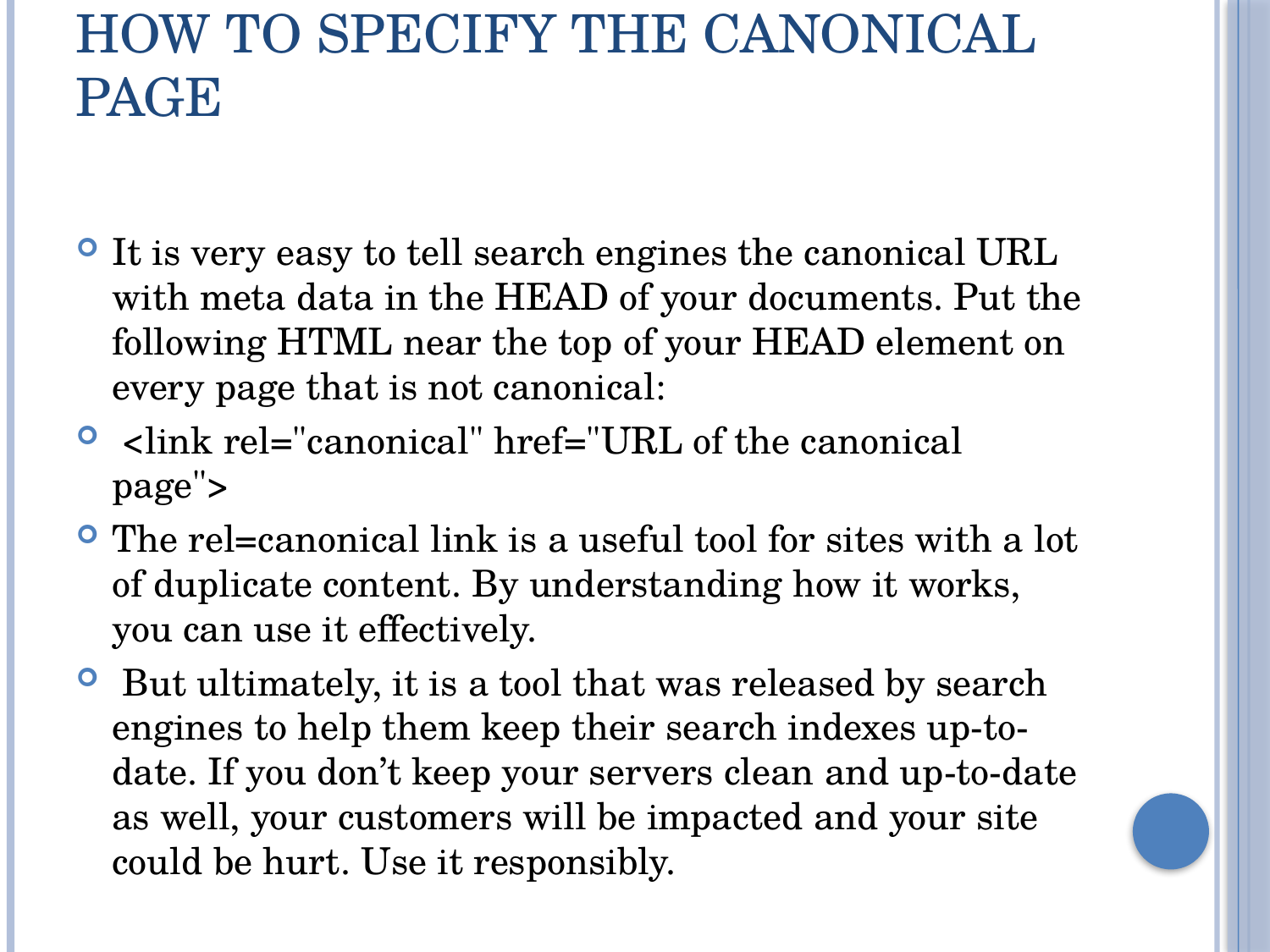

# How to Specify the Canonical Page
It is very easy to tell search engines the canonical URL with meta data in the HEAD of your documents. Put the following HTML near the top of your HEAD element on every page that is not canonical:
 <link rel="canonical" href="URL of the canonical page">
The rel=canonical link is a useful tool for sites with a lot of duplicate content. By understanding how it works, you can use it effectively.
 But ultimately, it is a tool that was released by search engines to help them keep their search indexes up-to-date. If you don’t keep your servers clean and up-to-date as well, your customers will be impacted and your site could be hurt. Use it responsibly.